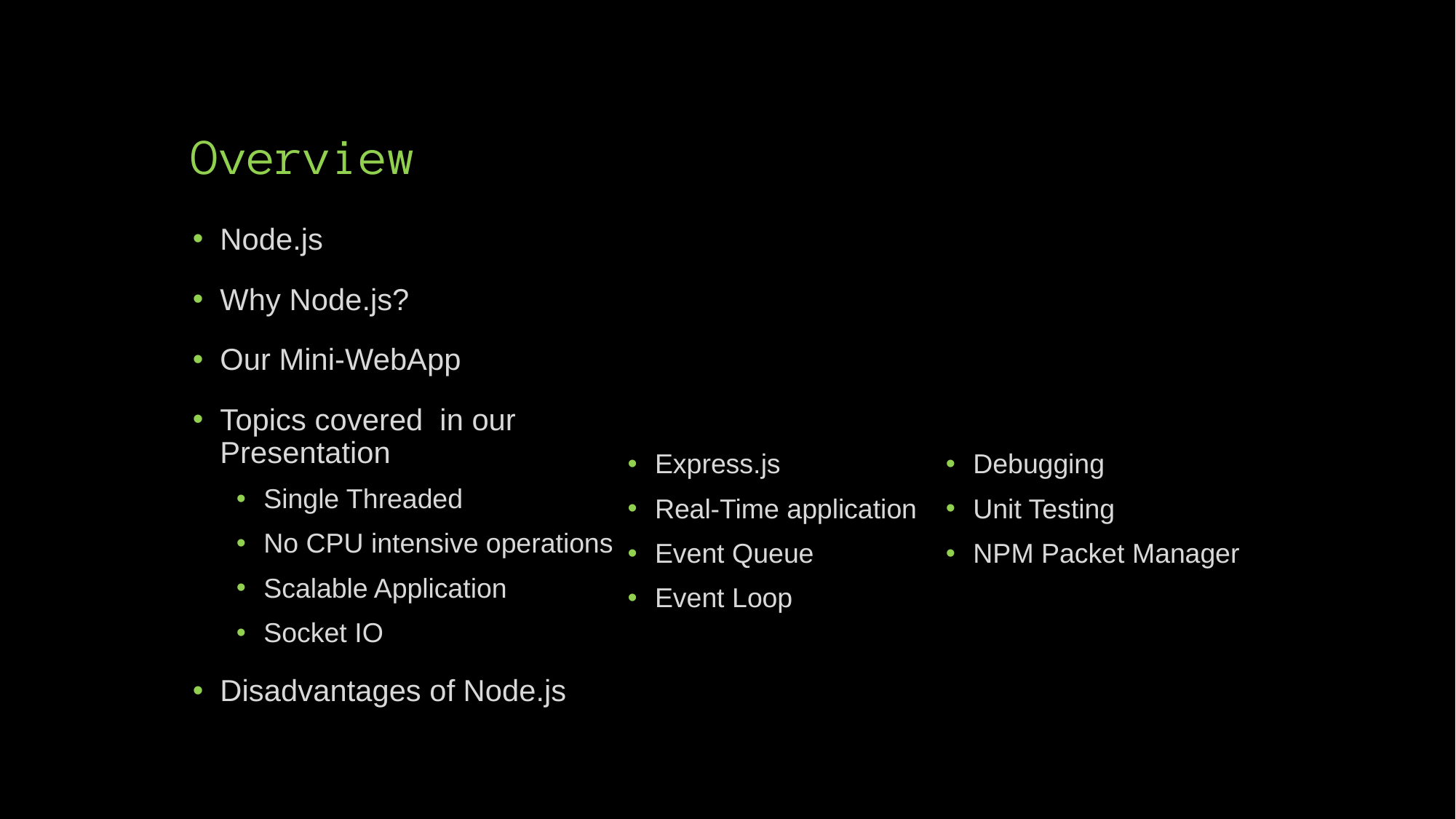

# Overview
Node.js
Why Node.js?
Our Mini-WebApp
Topics covered  in our Presentation
Single Threaded
No CPU intensive operations
Scalable Application
Socket IO
Disadvantages of Node.js

Express.js
Real-Time application
Event Queue
Event Loop

Debugging
Unit Testing
NPM Packet Manager